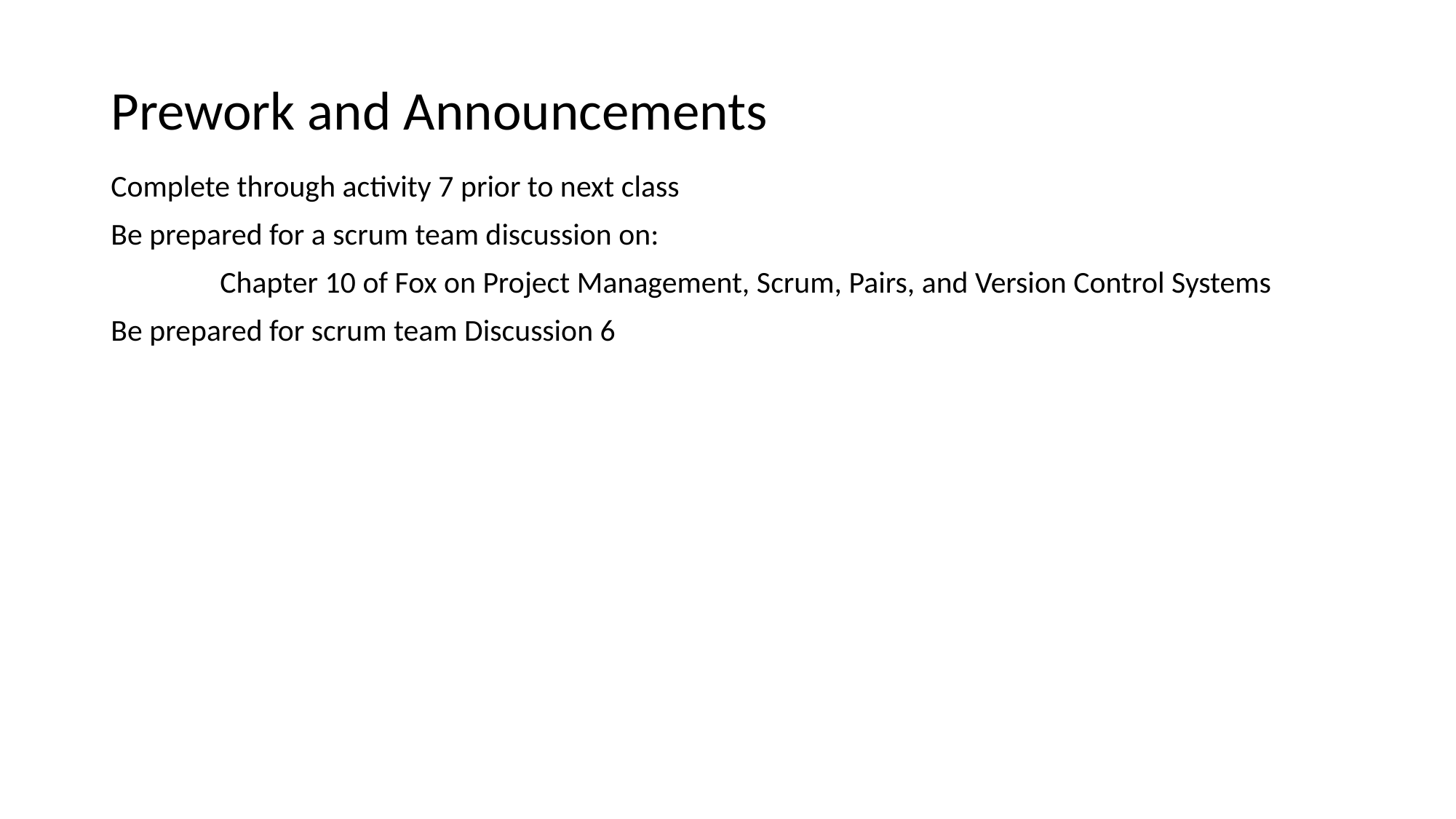

# Prework and Announcements
Complete through activity 7 prior to next class
Be prepared for a scrum team discussion on:
	Chapter 10 of Fox on Project Management, Scrum, Pairs, and Version Control Systems
Be prepared for scrum team Discussion 6